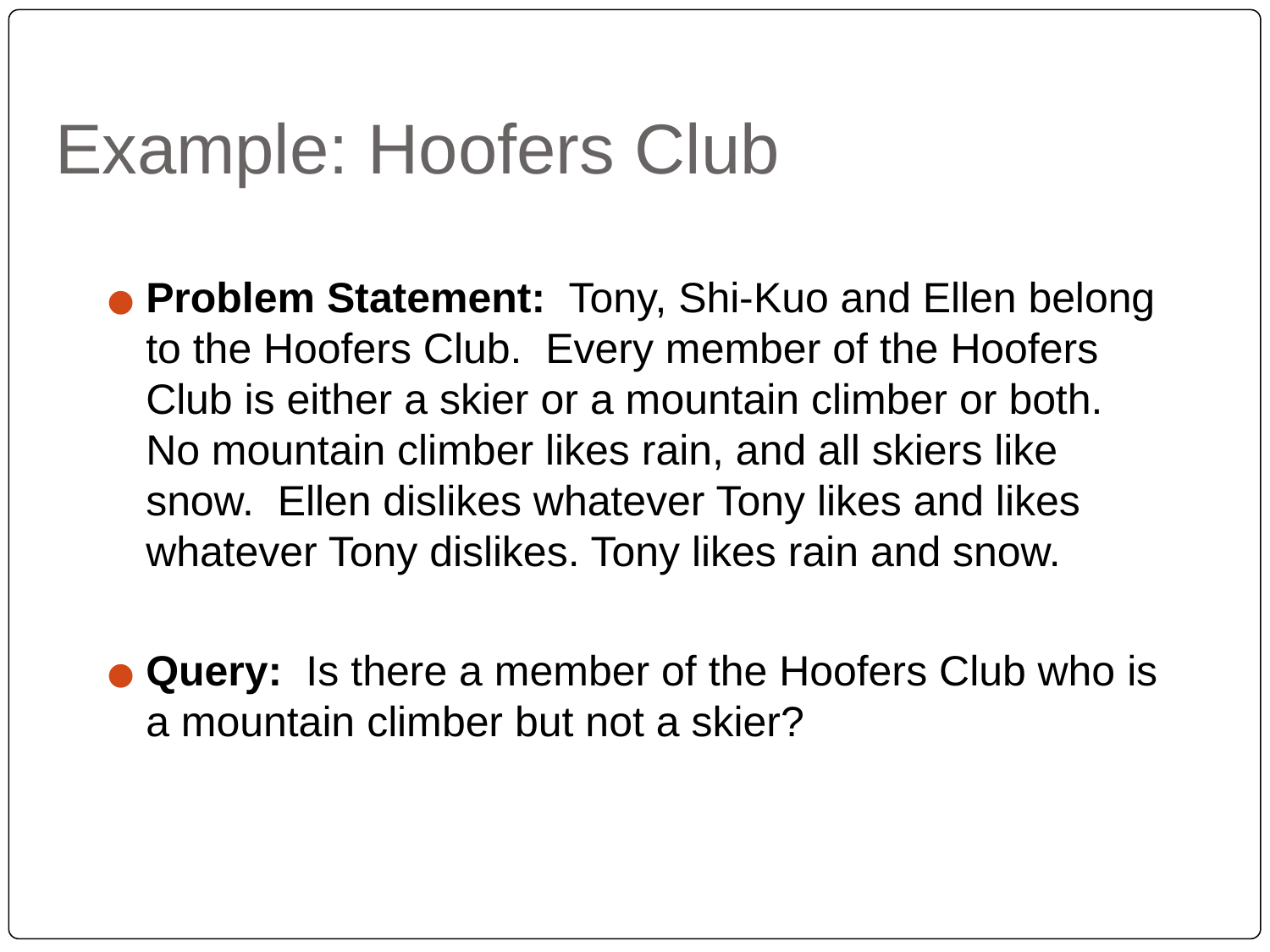

# Example: Hoofers Club
Problem Statement:  Tony, Shi-Kuo and Ellen belong to the Hoofers Club.  Every member of the Hoofers Club is either a skier or a mountain climber or both.  No mountain climber likes rain, and all skiers like snow.  Ellen dislikes whatever Tony likes and likes whatever Tony dislikes. Tony likes rain and snow.

Query:  Is there a member of the Hoofers Club who is a mountain climber but not a skier?